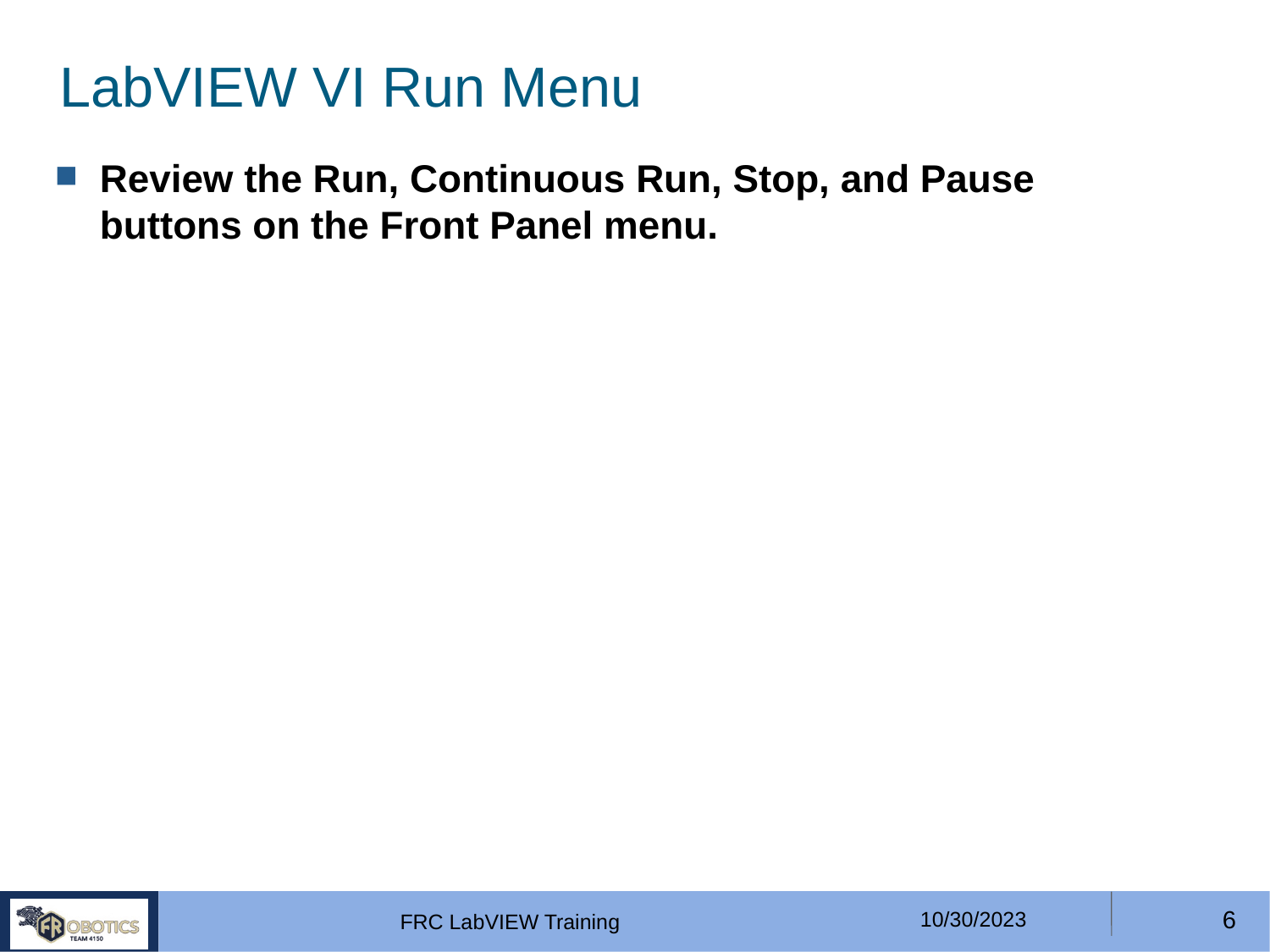

# LabVIEW VI Run Menu
Review the Run, Continuous Run, Stop, and Pause buttons on the Front Panel menu.

10/30/2023
6
FRC LabVIEW Training